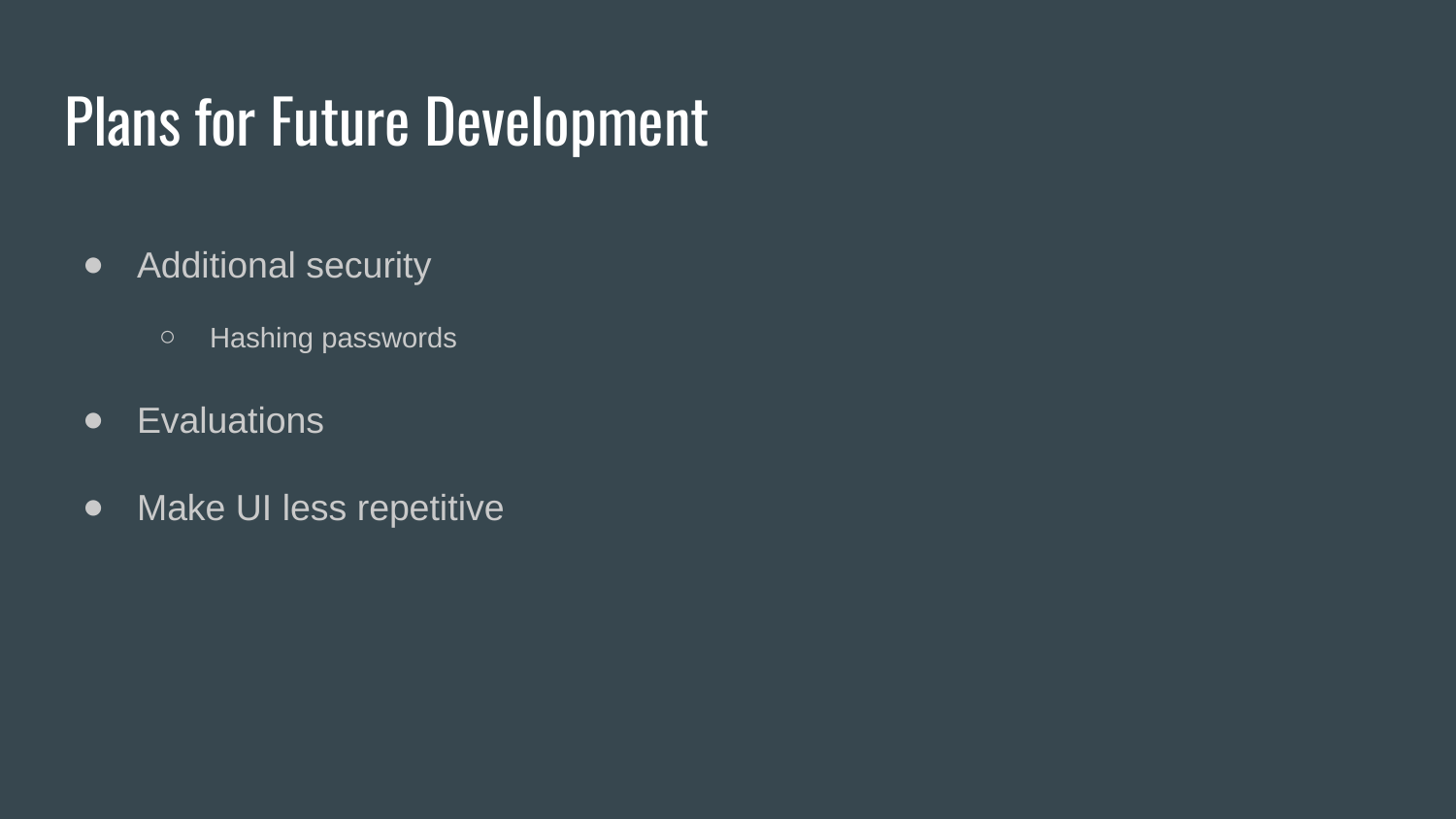

# Plans for Future Development
Additional security
Hashing passwords
Evaluations
Make UI less repetitive